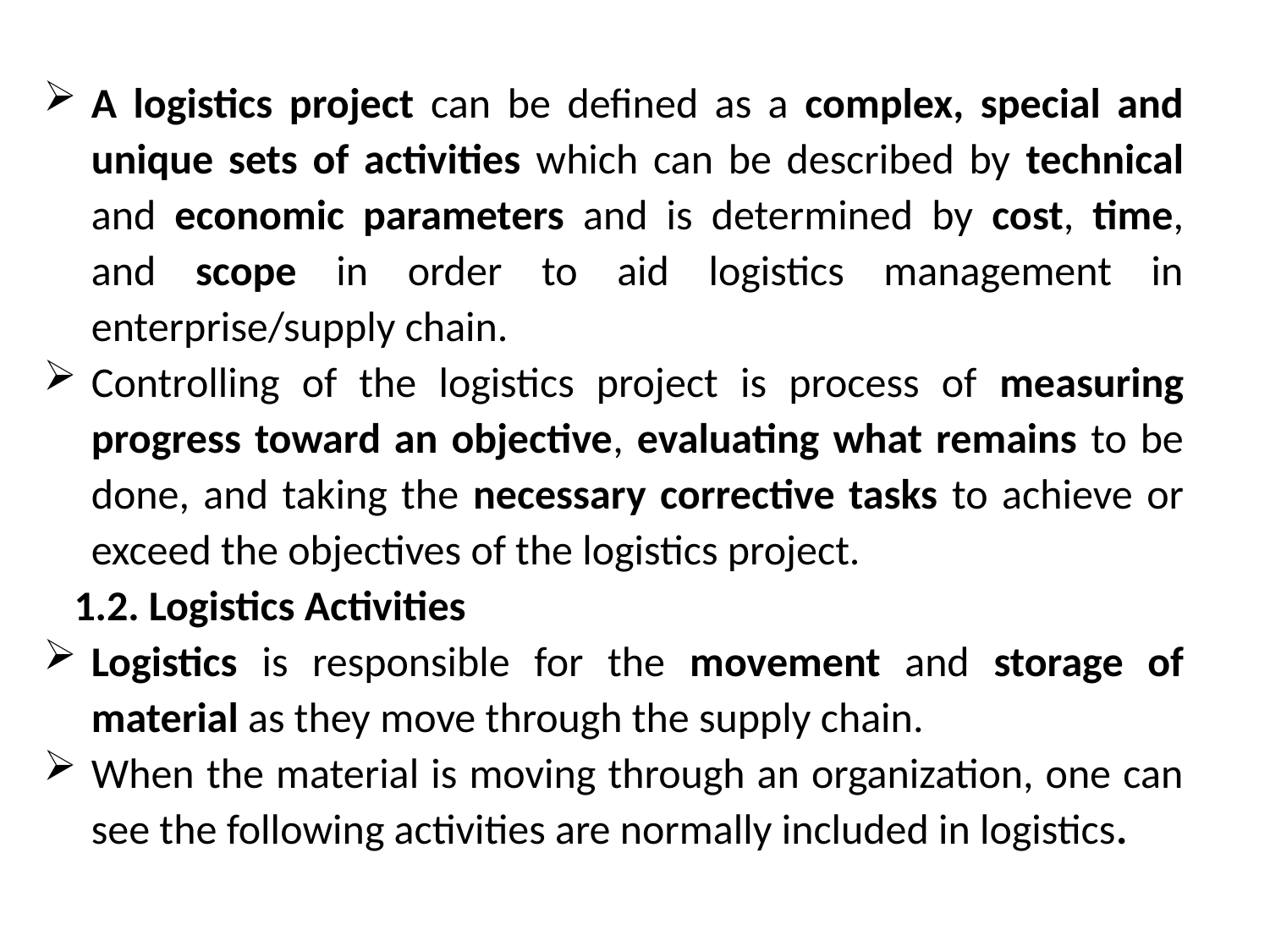

A logistics project can be defined as a complex, special and unique sets of activities which can be described by technical and economic parameters and is determined by cost, time, and scope in order to aid logistics management in enterprise/supply chain.
Controlling of the logistics project is process of measuring progress toward an objective, evaluating what remains to be done, and taking the necessary corrective tasks to achieve or exceed the objectives of the logistics project.
1.2. Logistics Activities
Logistics is responsible for the movement and storage of material as they move through the supply chain.
When the material is moving through an organization, one can see the following activities are normally included in logistics.